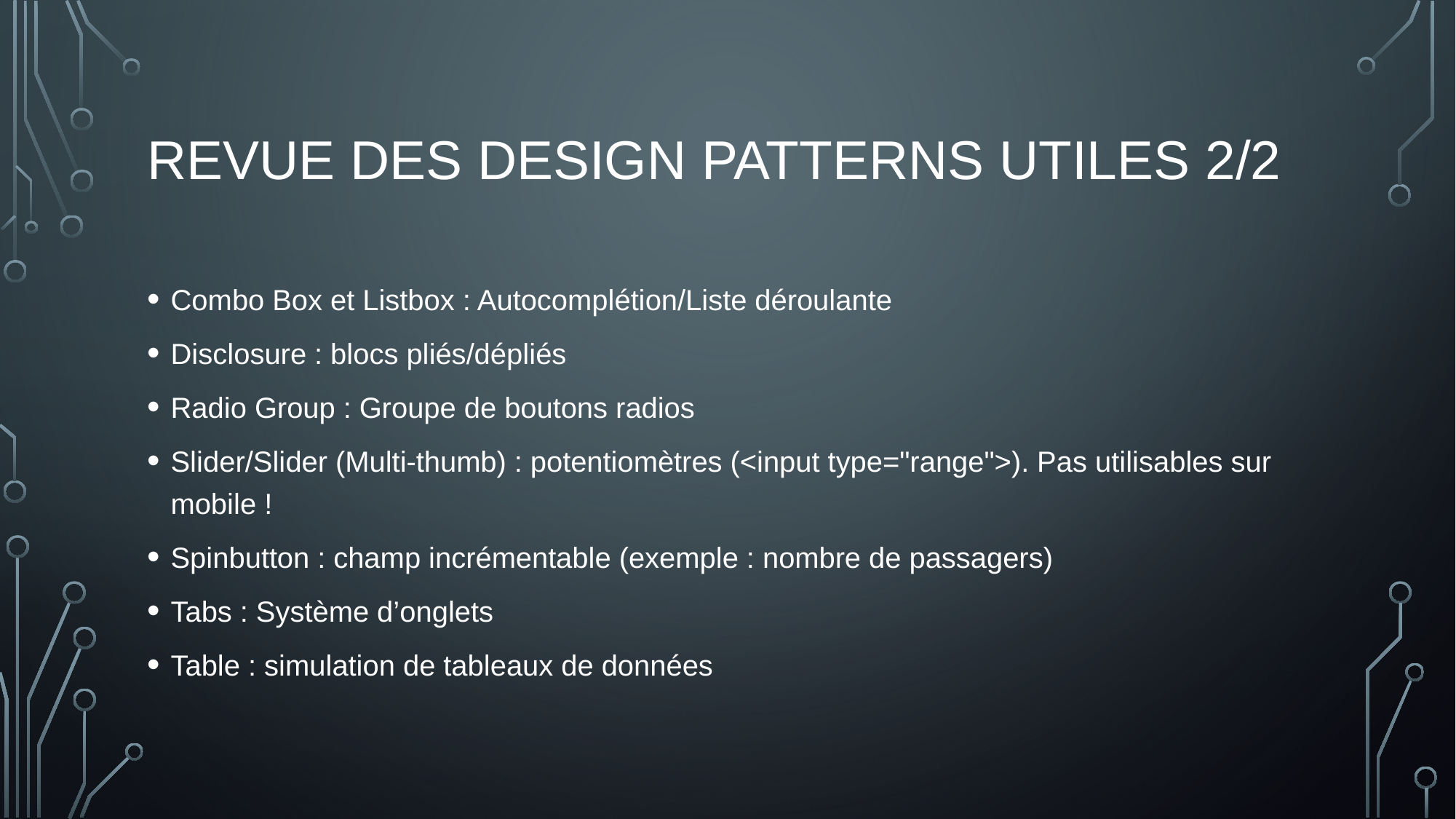

# Revue des Design PATTERNS utiles 2/2
Combo Box et Listbox : Autocomplétion/Liste déroulante
Disclosure : blocs pliés/dépliés
Radio Group : Groupe de boutons radios
Slider/Slider (Multi-thumb) : potentiomètres (<input type="range">). Pas utilisables sur mobile !
Spinbutton : champ incrémentable (exemple : nombre de passagers)
Tabs : Système d’onglets
Table : simulation de tableaux de données